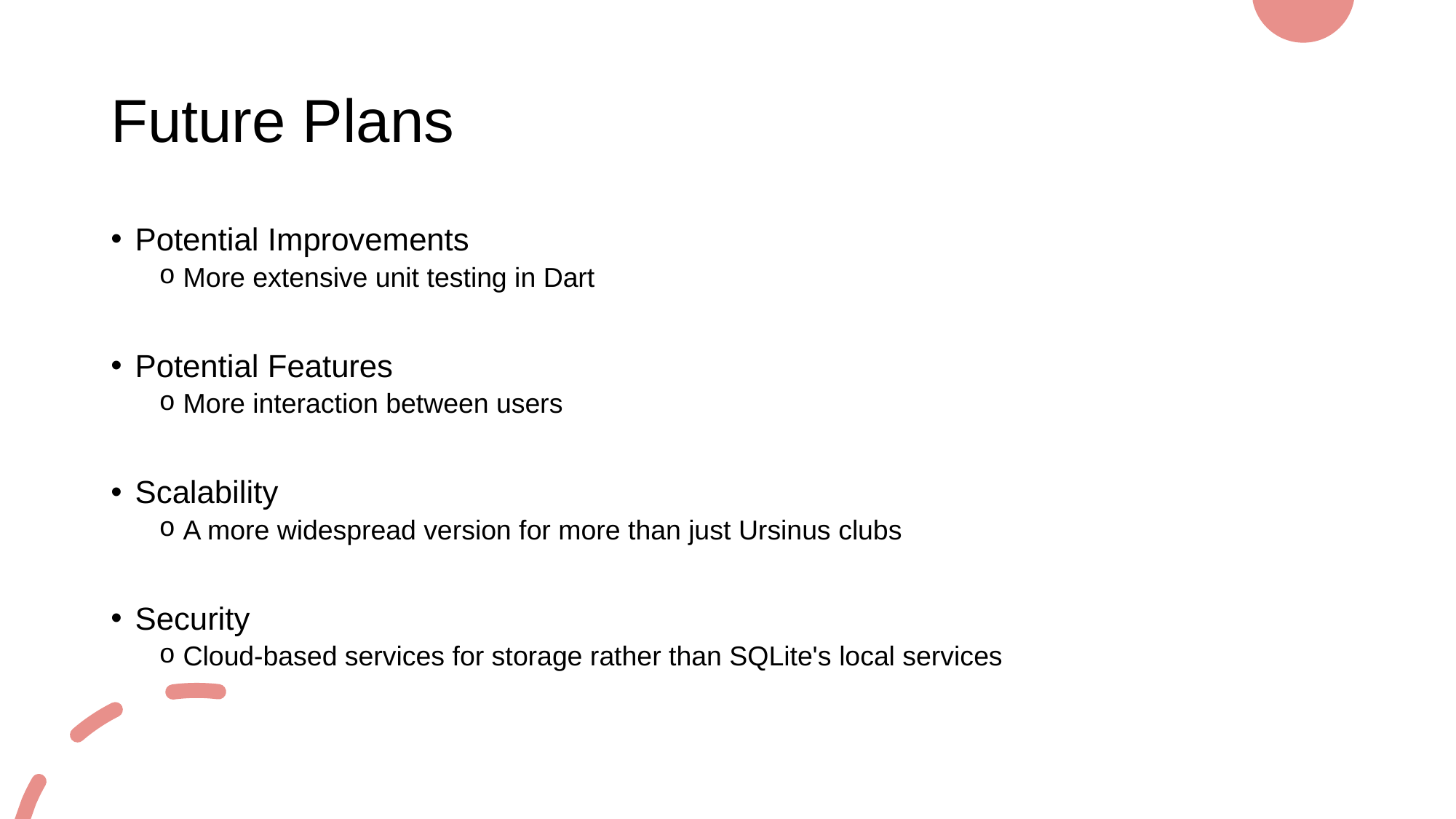

# Future Plans
Potential Improvements
More extensive unit testing in Dart

Potential Features
More interaction between users

Scalability
A more widespread version for more than just Ursinus clubs

Security
Cloud-based services for storage rather than SQLite's local services